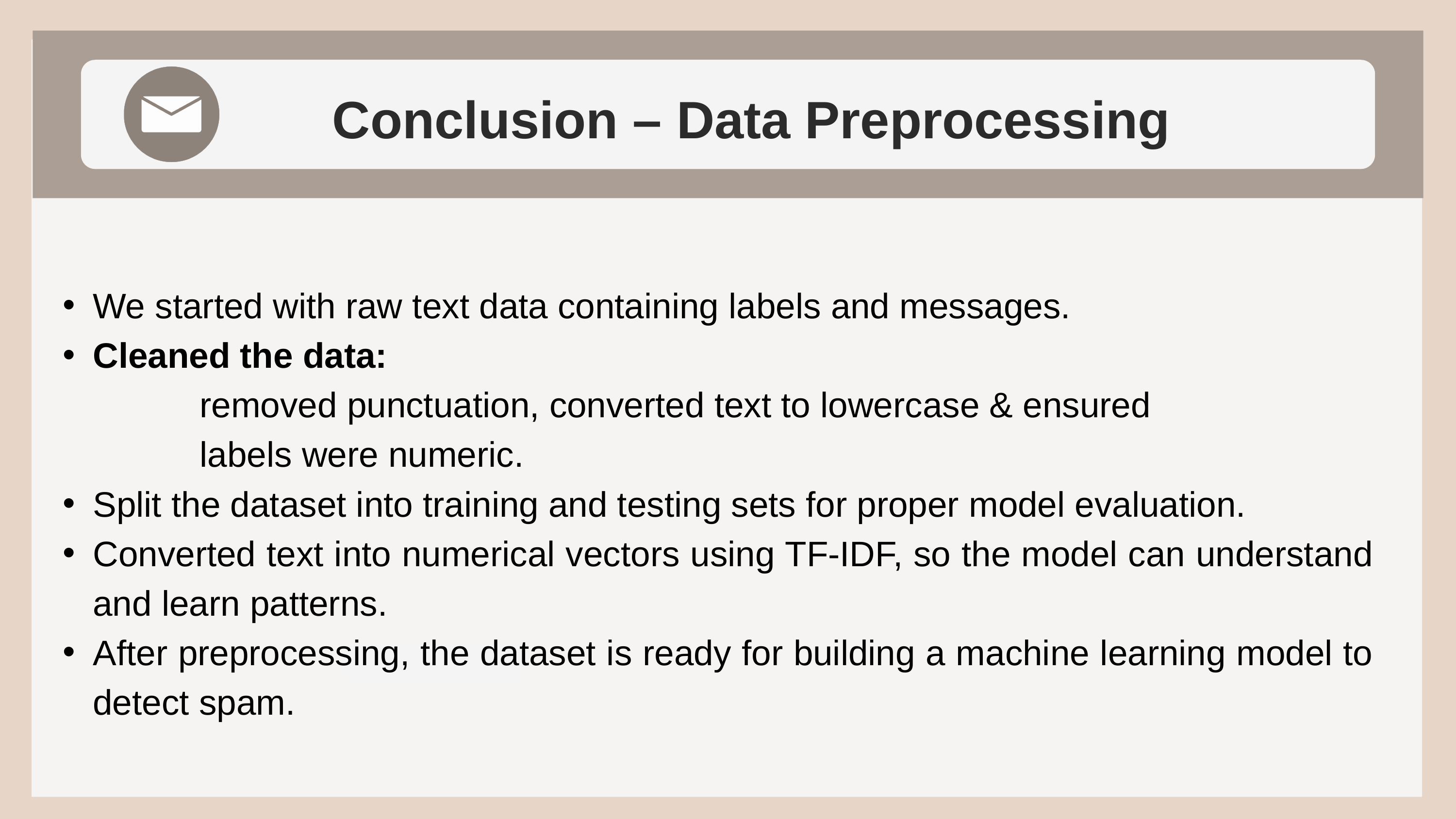

Conclusion – Data Preprocessing
We started with raw text data containing labels and messages.
Cleaned the data:
                 removed punctuation, converted text to lowercase & ensured
                 labels were numeric.
Split the dataset into training and testing sets for proper model evaluation.
Converted text into numerical vectors using TF-IDF, so the model can understand and learn patterns.
After preprocessing, the dataset is ready for building a machine learning model to detect spam.